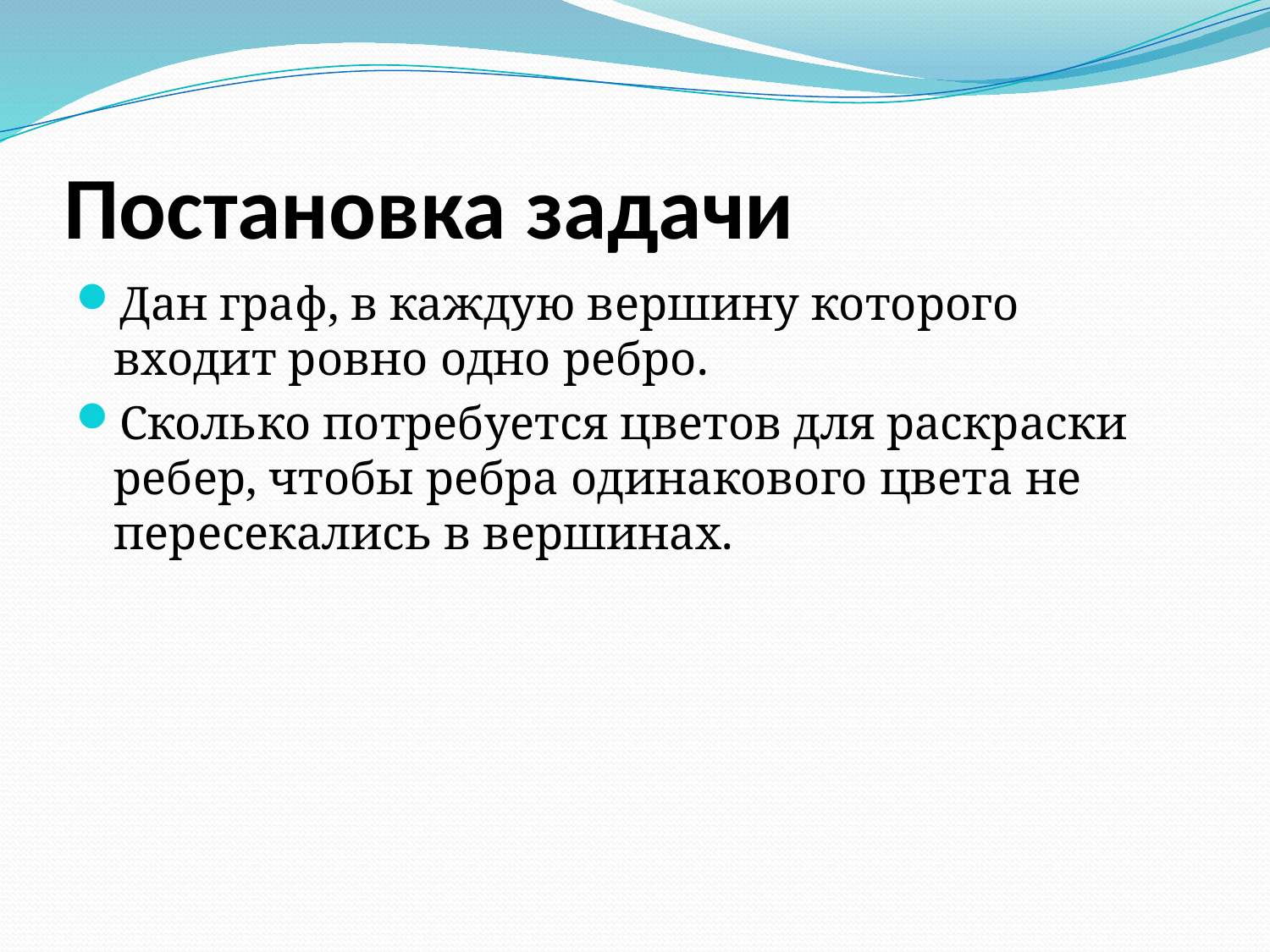

# Постановка задачи
Дан граф, в каждую вершину которого входит ровно одно ребро.
Сколько потребуется цветов для раскраски ребер, чтобы ребра одинакового цвета не пересекались в вершинах.